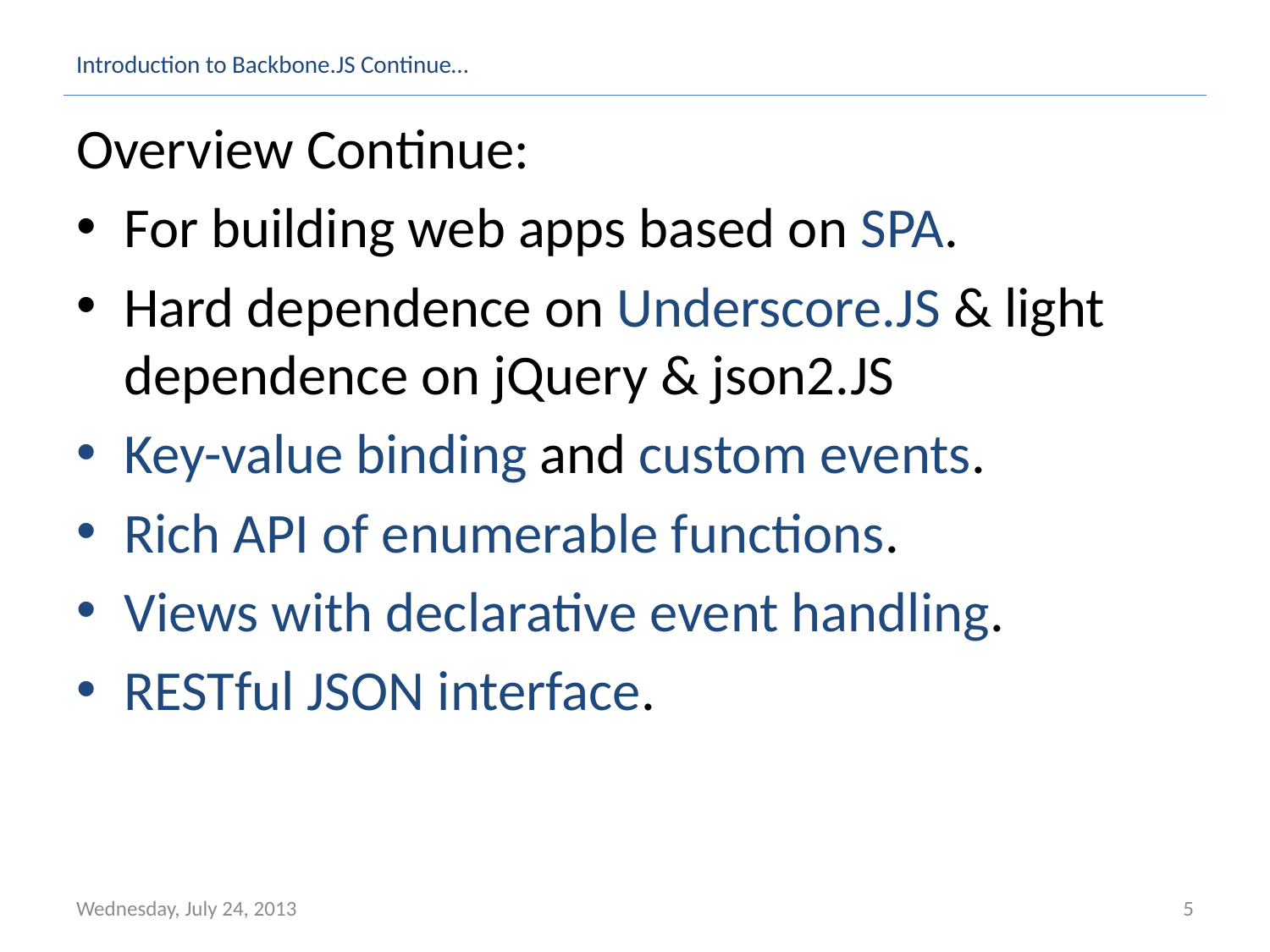

Introduction to Backbone.JS Continue…
Overview Continue:
For building web apps based on SPA.
Hard dependence on Underscore.JS & light dependence on jQuery & json2.JS
Key-value binding and custom events.
Rich API of enumerable functions.
Views with declarative event handling.
RESTful JSON interface.

Wednesday, July 24, 2013
5